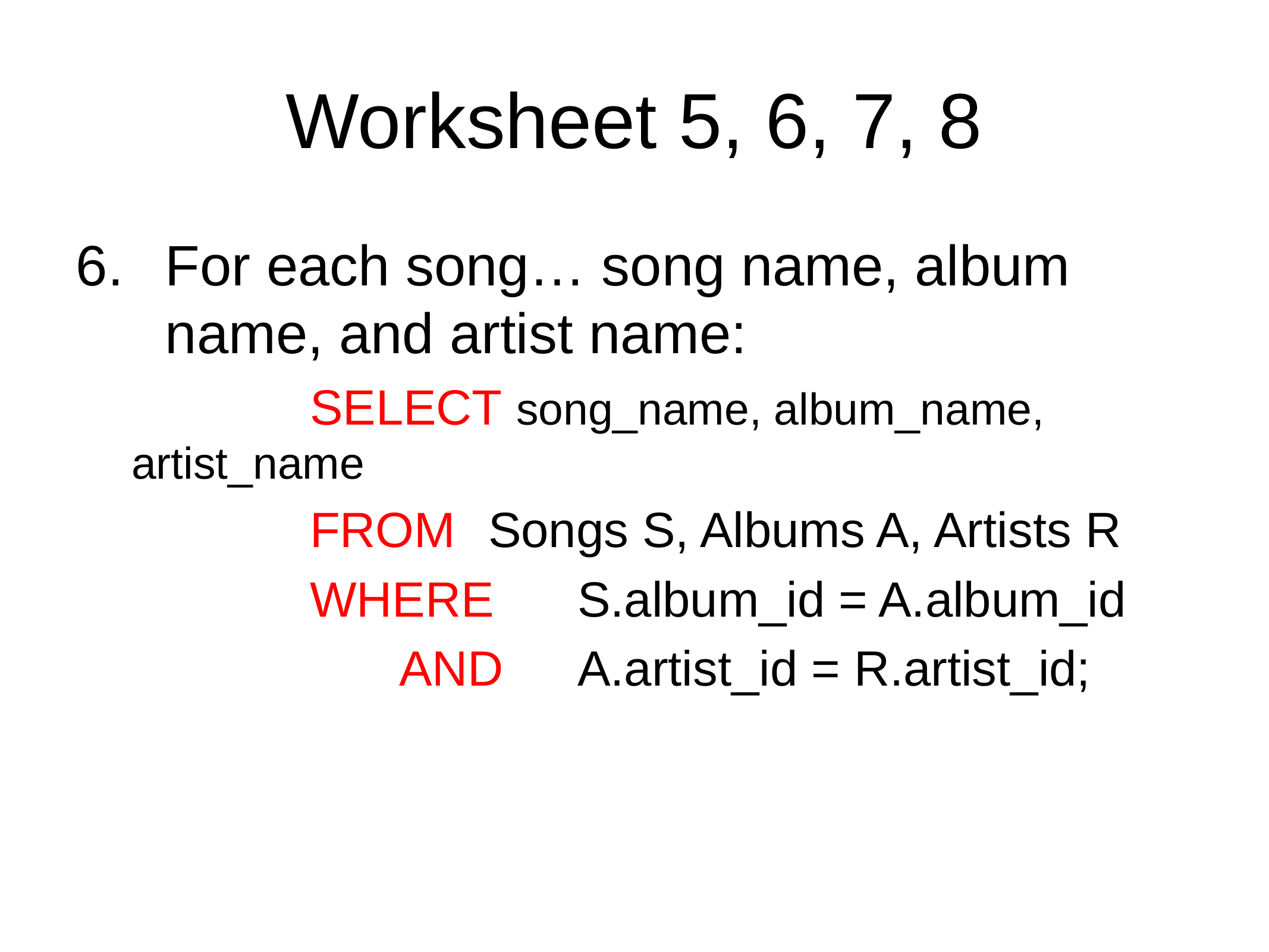

# Worksheet 5, 6, 7, 8
For each song… song name, album name, and artist name:
		SELECT song_name, album_name, artist_name
		FROM 	Songs S, Albums A, Artists R
		WHERE 	S.album_id = A.album_id
			AND	A.artist_id = R.artist_id;